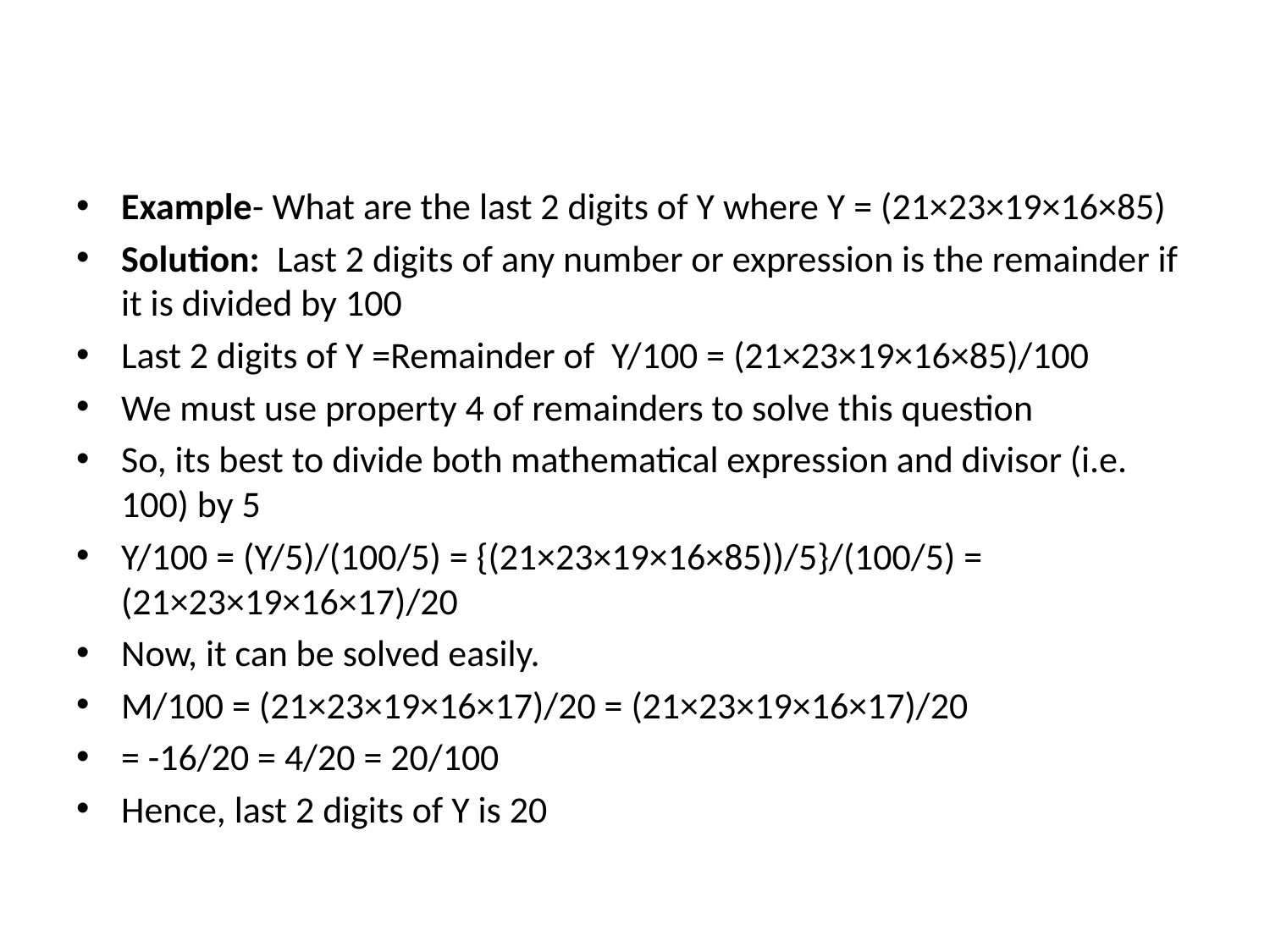

#
Example- What are the last 2 digits of Y where Y = (21×23×19×16×85)
Solution:  Last 2 digits of any number or expression is the remainder if it is divided by 100
Last 2 digits of Y =Remainder of  Y/100 = (21×23×19×16×85)/100
We must use property 4 of remainders to solve this question
So, its best to divide both mathematical expression and divisor (i.e. 100) by 5
Y/100 = (Y/5)/(100/5) = {(21×23×19×16×85))/5}/(100/5) = (21×23×19×16×17)/20
Now, it can be solved easily.
M/100 = (21×23×19×16×17)/20 = (21×23×19×16×17)/20
= -16/20 = 4/20 = 20/100
Hence, last 2 digits of Y is 20